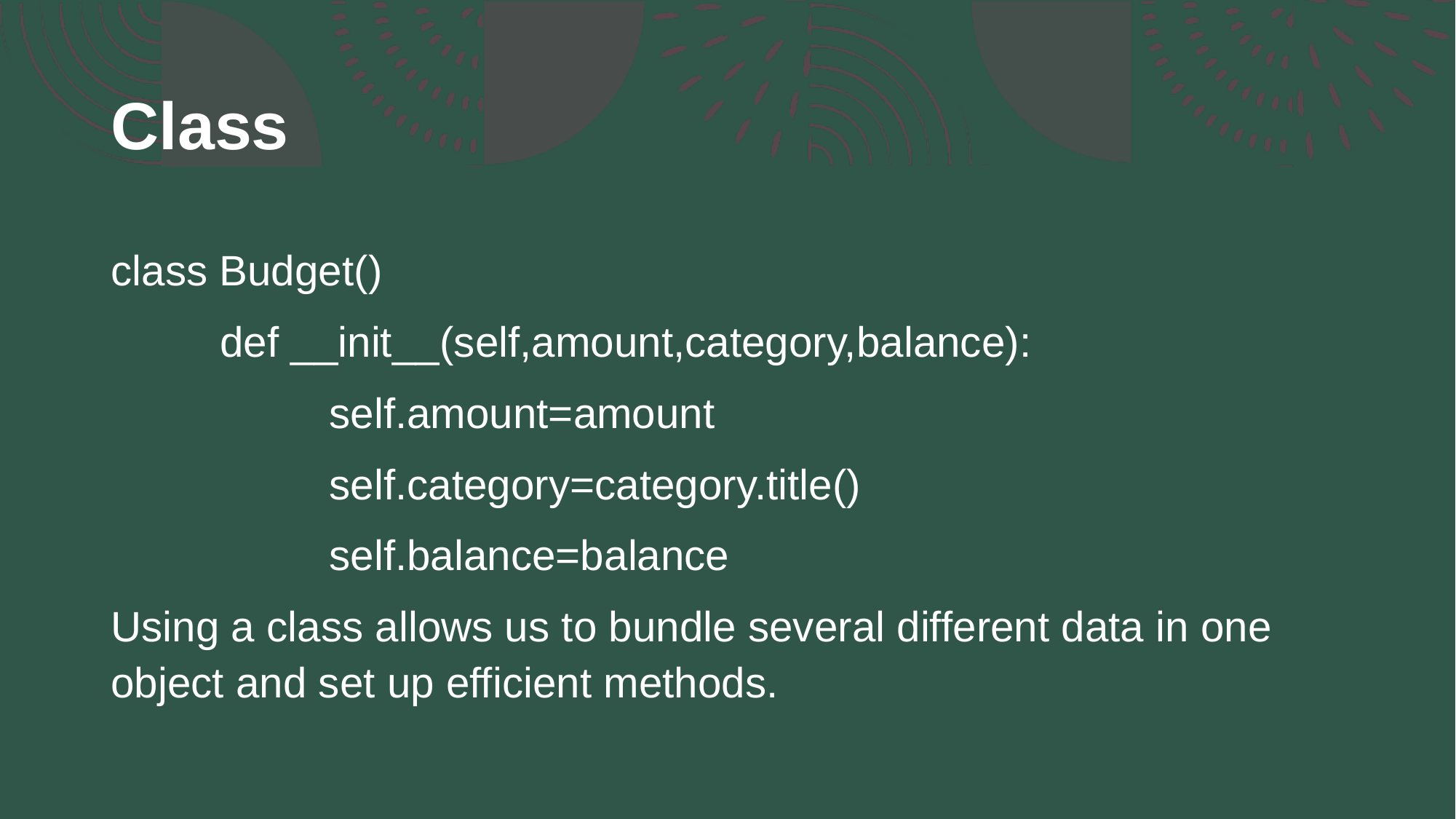

# Class
class Budget()
 	def __init__(self,amount,category,balance):
		self.amount=amount
		self.category=category.title()
		self.balance=balance
Using a class allows us to bundle several different data in one object and set up efficient methods.